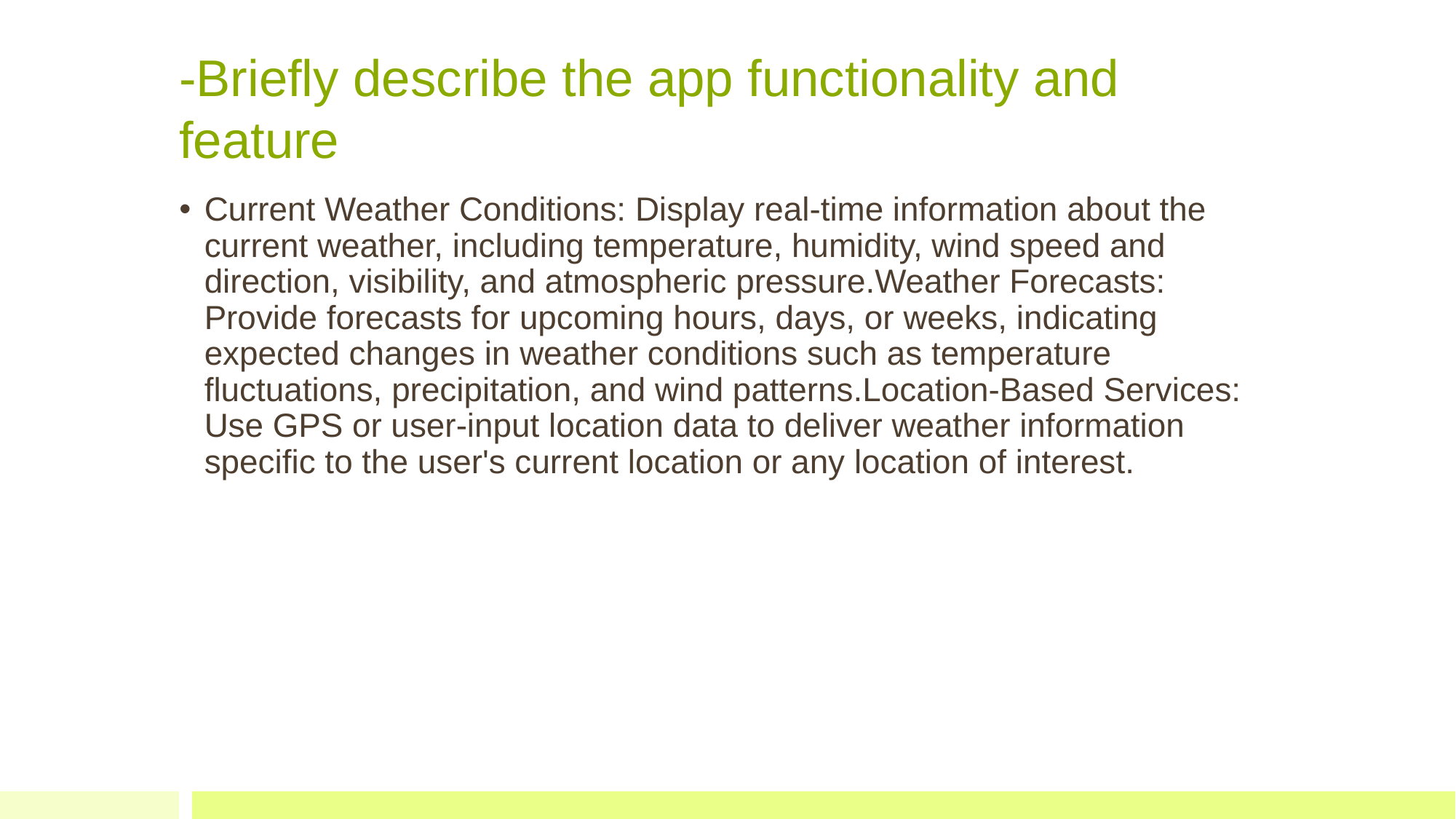

# -Briefly describe the app functionality and feature
Current Weather Conditions: Display real-time information about the current weather, including temperature, humidity, wind speed and direction, visibility, and atmospheric pressure.Weather Forecasts: Provide forecasts for upcoming hours, days, or weeks, indicating expected changes in weather conditions such as temperature fluctuations, precipitation, and wind patterns.Location-Based Services: Use GPS or user-input location data to deliver weather information specific to the user's current location or any location of interest.